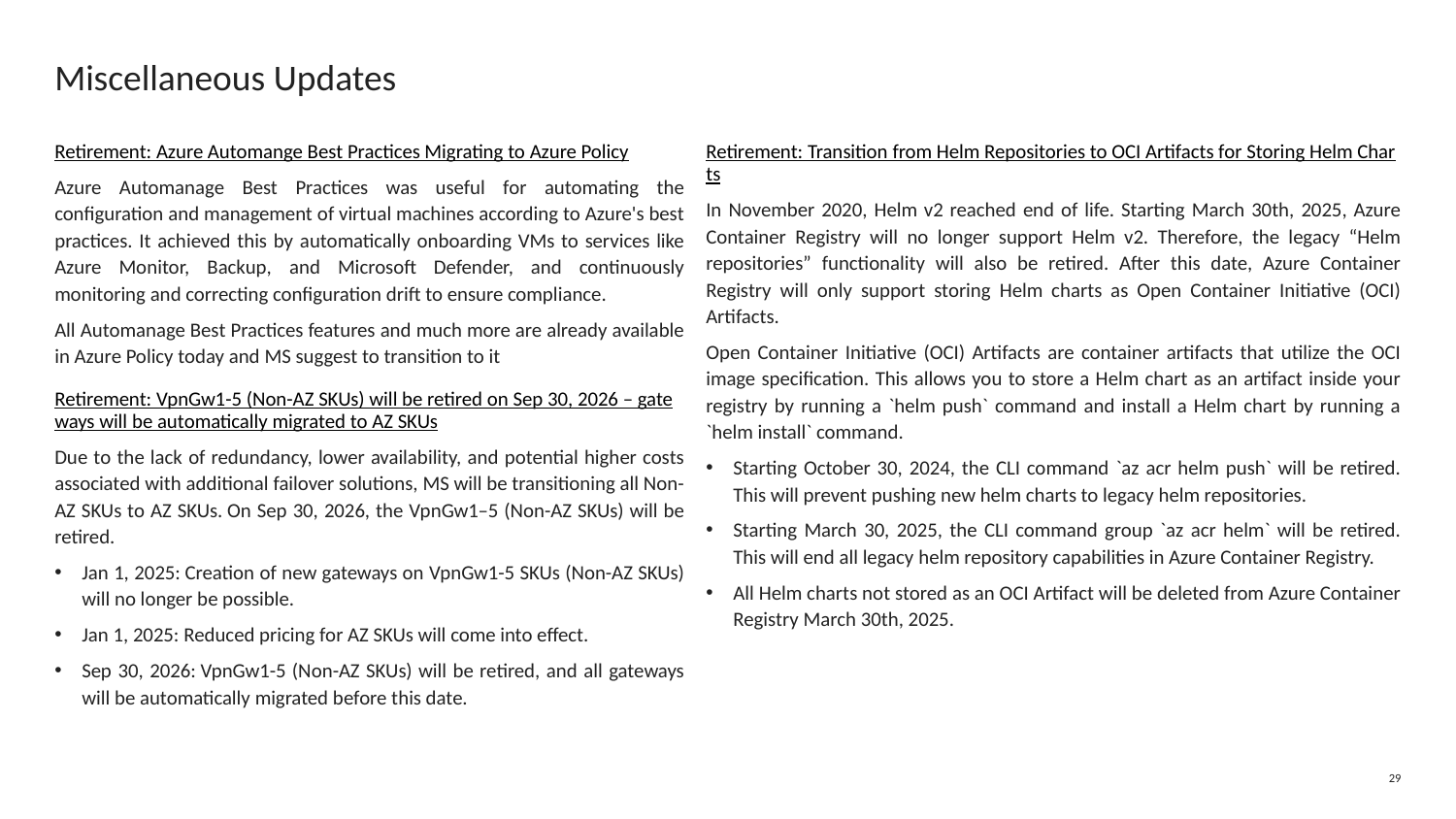

# Miscellaneous Updates
Retirement: Transition from Helm Repositories to OCI Artifacts for Storing Helm Charts
In November 2020, Helm v2 reached end of life. Starting March 30th, 2025, Azure Container Registry will no longer support Helm v2. Therefore, the legacy “Helm repositories” functionality will also be retired. After this date, Azure Container Registry will only support storing Helm charts as Open Container Initiative (OCI) Artifacts.
Open Container Initiative (OCI) Artifacts are container artifacts that utilize the OCI image specification. This allows you to store a Helm chart as an artifact inside your registry by running a `helm push` command and install a Helm chart by running a `helm install` command.
Starting October 30, 2024, the CLI command `az acr helm push` will be retired. This will prevent pushing new helm charts to legacy helm repositories.
Starting March 30, 2025, the CLI command group `az acr helm` will be retired. This will end all legacy helm repository capabilities in Azure Container Registry.
All Helm charts not stored as an OCI Artifact will be deleted from Azure Container Registry March 30th, 2025.
Retirement: Azure Automange Best Practices Migrating to Azure Policy
Azure Automanage Best Practices was useful for automating the configuration and management of virtual machines according to Azure's best practices. It achieved this by automatically onboarding VMs to services like Azure Monitor, Backup, and Microsoft Defender, and continuously monitoring and correcting configuration drift to ensure compliance.
All Automanage Best Practices features and much more are already available in Azure Policy today and MS suggest to transition to it
Retirement: VpnGw1-5 (Non-AZ SKUs) will be retired on Sep 30, 2026 – gateways will be automatically migrated to AZ SKUs
Due to the lack of redundancy, lower availability, and potential higher costs associated with additional failover solutions, MS will be transitioning all Non-AZ SKUs to AZ SKUs. On Sep 30, 2026, the VpnGw1–5 (Non-AZ SKUs) will be retired.
Jan 1, 2025: Creation of new gateways on VpnGw1-5 SKUs (Non-AZ SKUs) will no longer be possible.
Jan 1, 2025: Reduced pricing for AZ SKUs will come into effect.
Sep 30, 2026: VpnGw1-5 (Non-AZ SKUs) will be retired, and all gateways will be automatically migrated before this date.